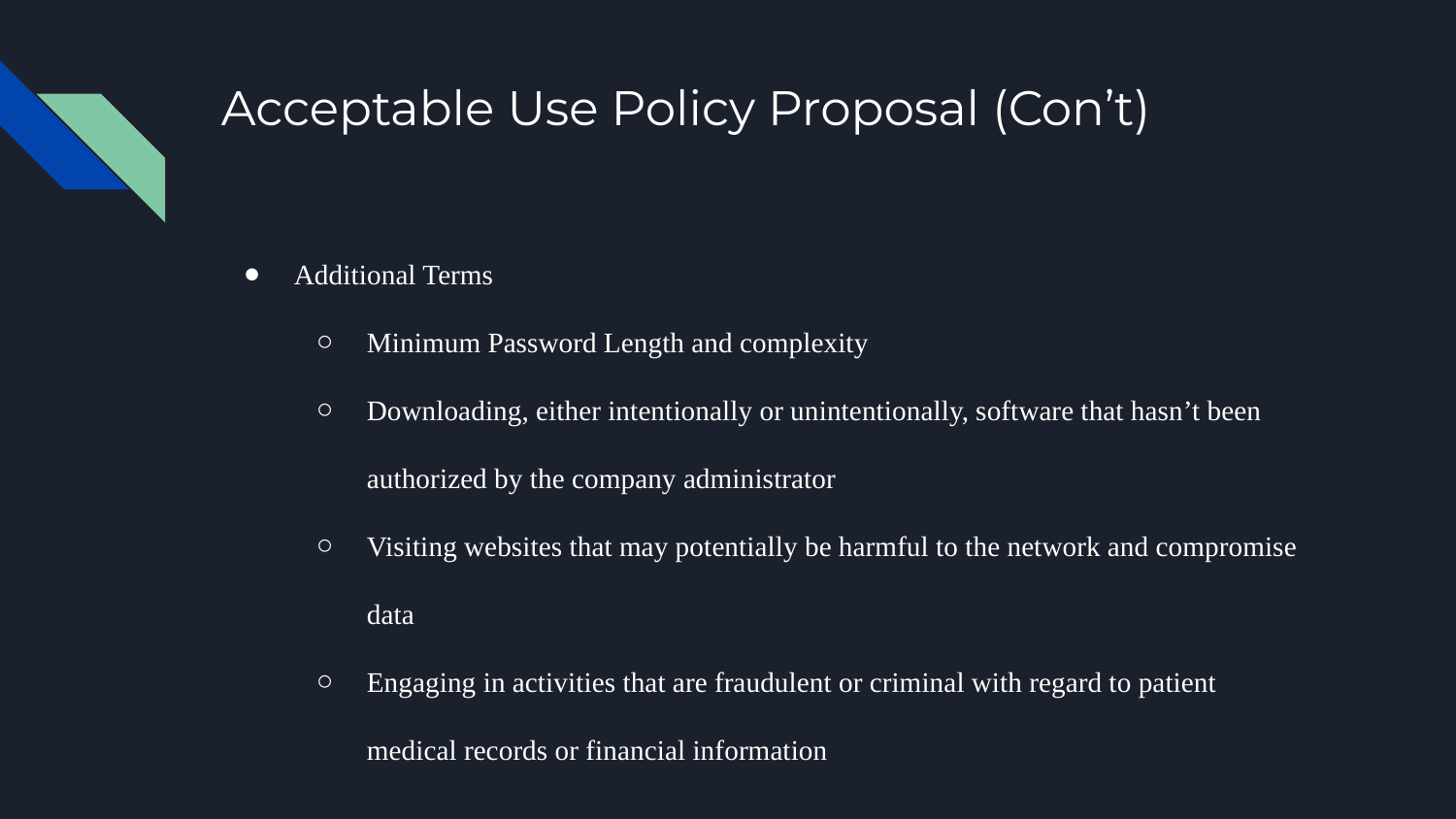

# Acceptable Use Policy Proposal (Con’t)
Additional Terms
Minimum Password Length and complexity
Downloading, either intentionally or unintentionally, software that hasn’t been authorized by the company administrator
Visiting websites that may potentially be harmful to the network and compromise data
Engaging in activities that are fraudulent or criminal with regard to patient medical records or financial information